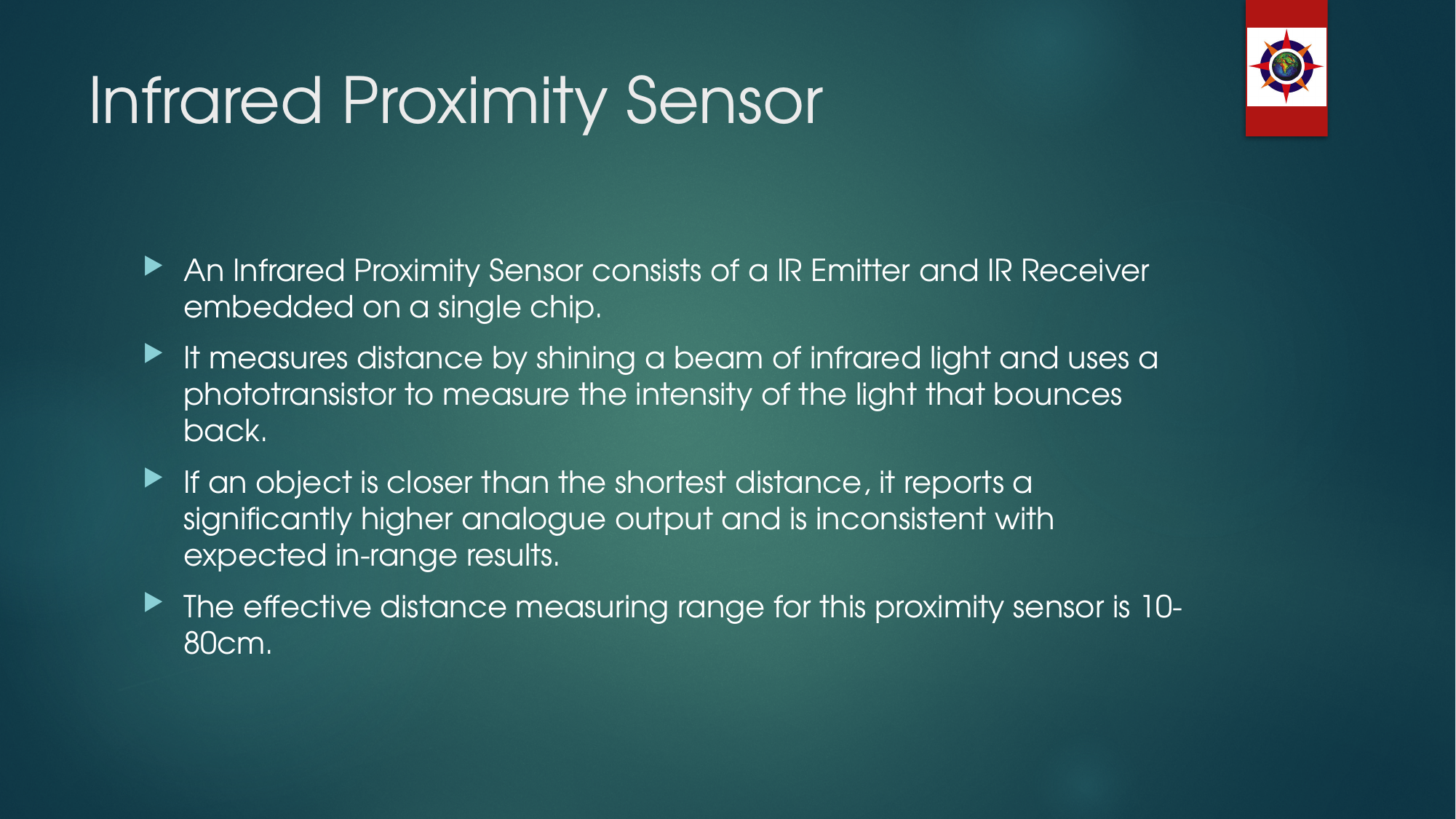

# Infrared Proximity Sensor
An Infrared Proximity Sensor consists of a IR Emitter and IR Receiver embedded on a single chip.
It measures distance by shining a beam of infrared light and uses a phototransistor to measure the intensity of the light that bounces back.
If an object is closer than the shortest distance, it reports a significantly higher analogue output and is inconsistent with expected in-range results.
The effective distance measuring range for this proximity sensor is 10-80cm.